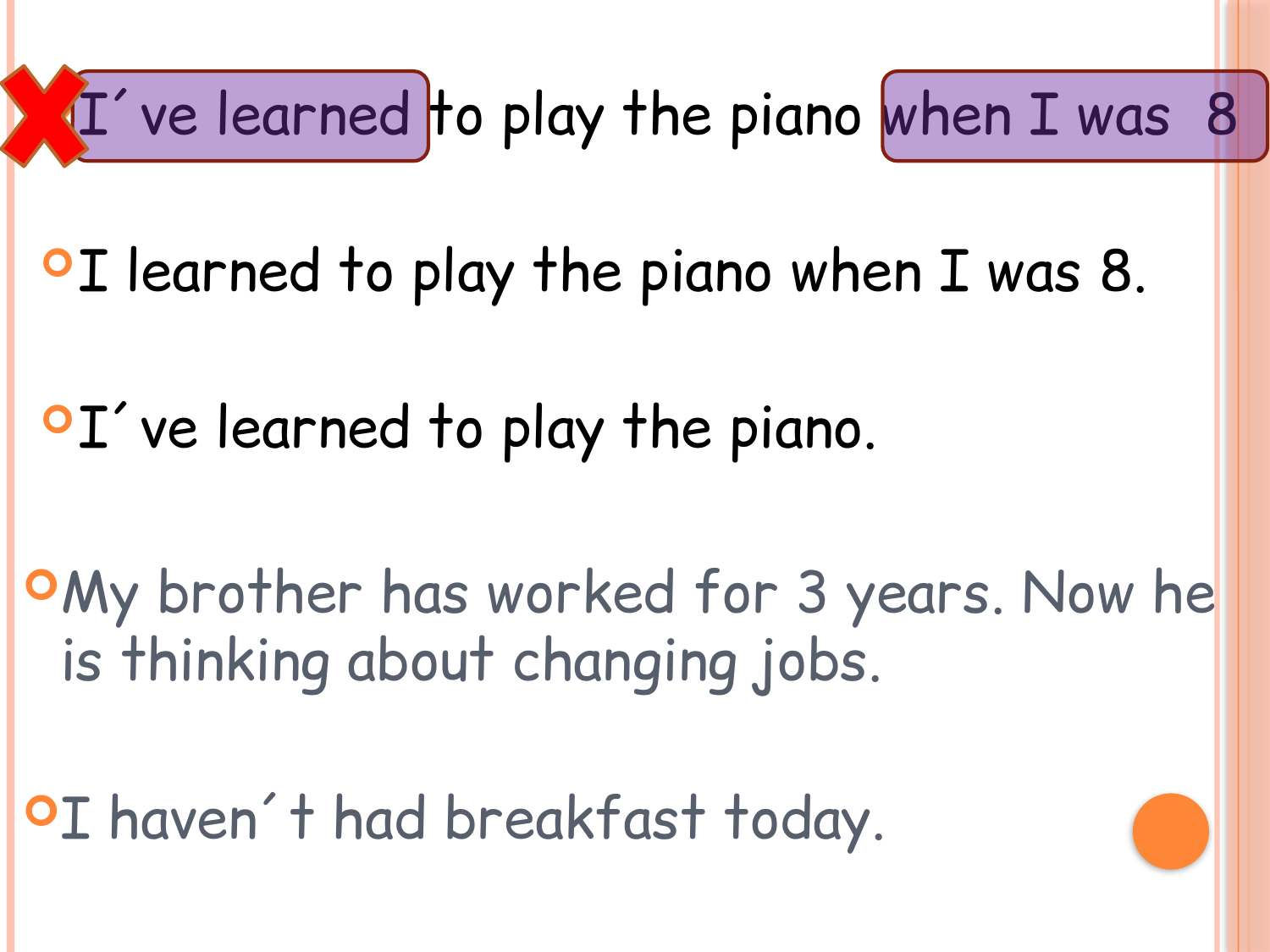

I´ve learned to play the piano when I was  8

I learned to play the piano when I was 8.

I´ve learned to play the piano.

My brother has worked for 3 years. Now he is thinking about changing jobs.

I haven´t had breakfast today.